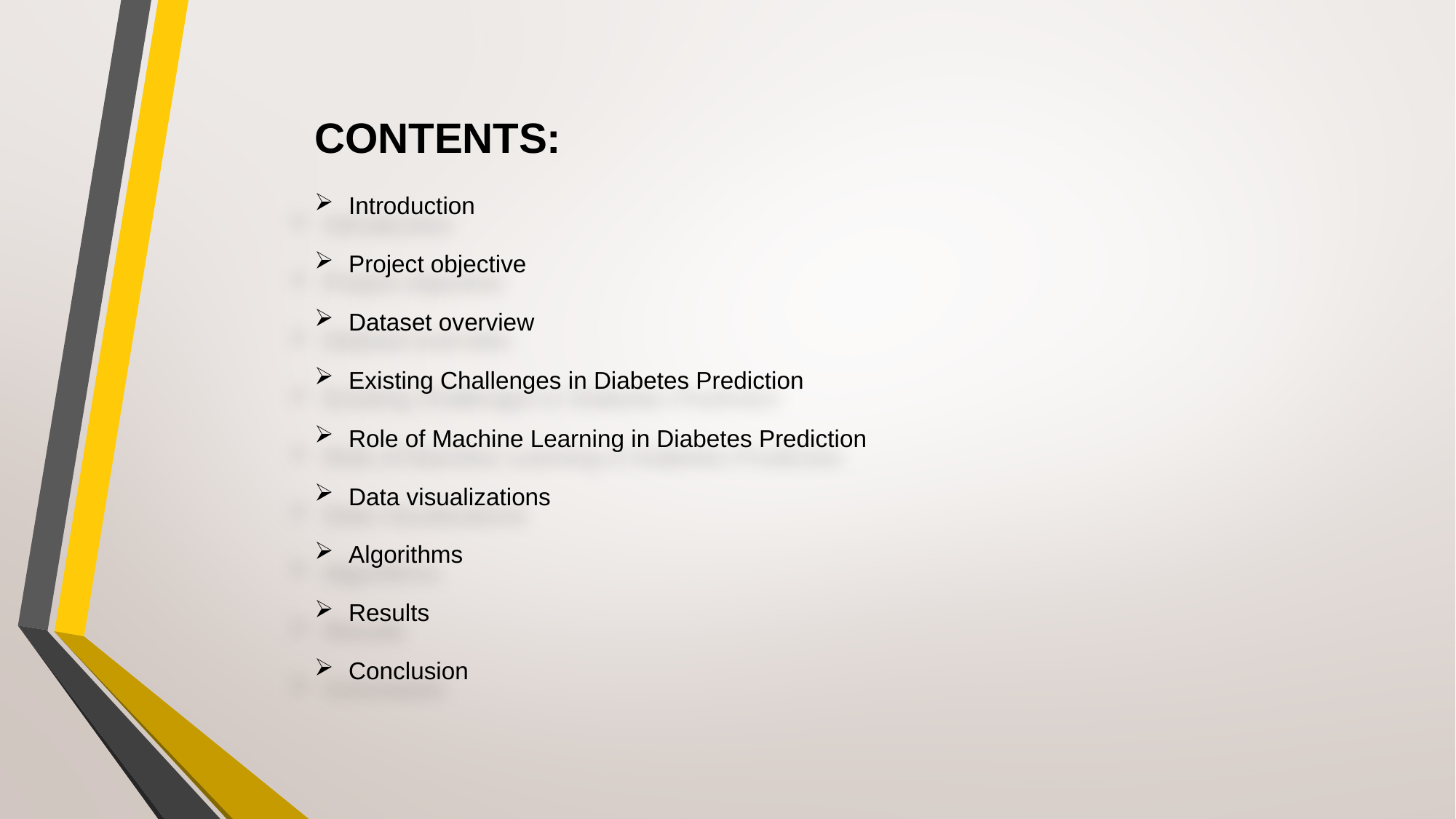

CONTENTS:

Introduction
Project objective
Dataset overview
Existing Challenges in Diabetes Prediction
Role of Machine Learning in Diabetes Prediction
Data visualizations
Algorithms
Results
Conclusion